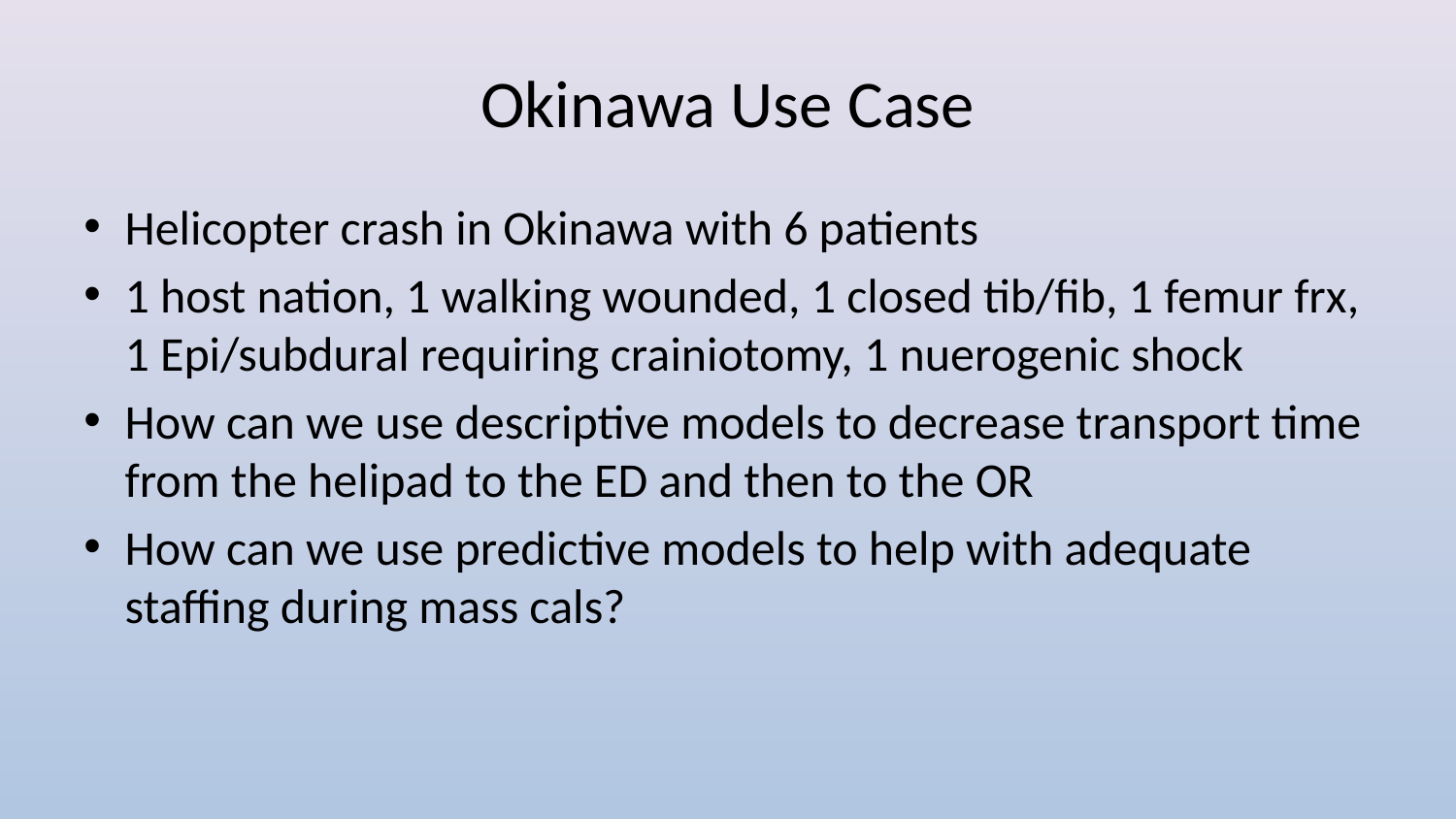

# Okinawa Use Case
Helicopter crash in Okinawa with 6 patients
1 host nation, 1 walking wounded, 1 closed tib/fib, 1 femur frx, 1 Epi/subdural requiring crainiotomy, 1 nuerogenic shock
How can we use descriptive models to decrease transport time from the helipad to the ED and then to the OR
How can we use predictive models to help with adequate staffing during mass cals?